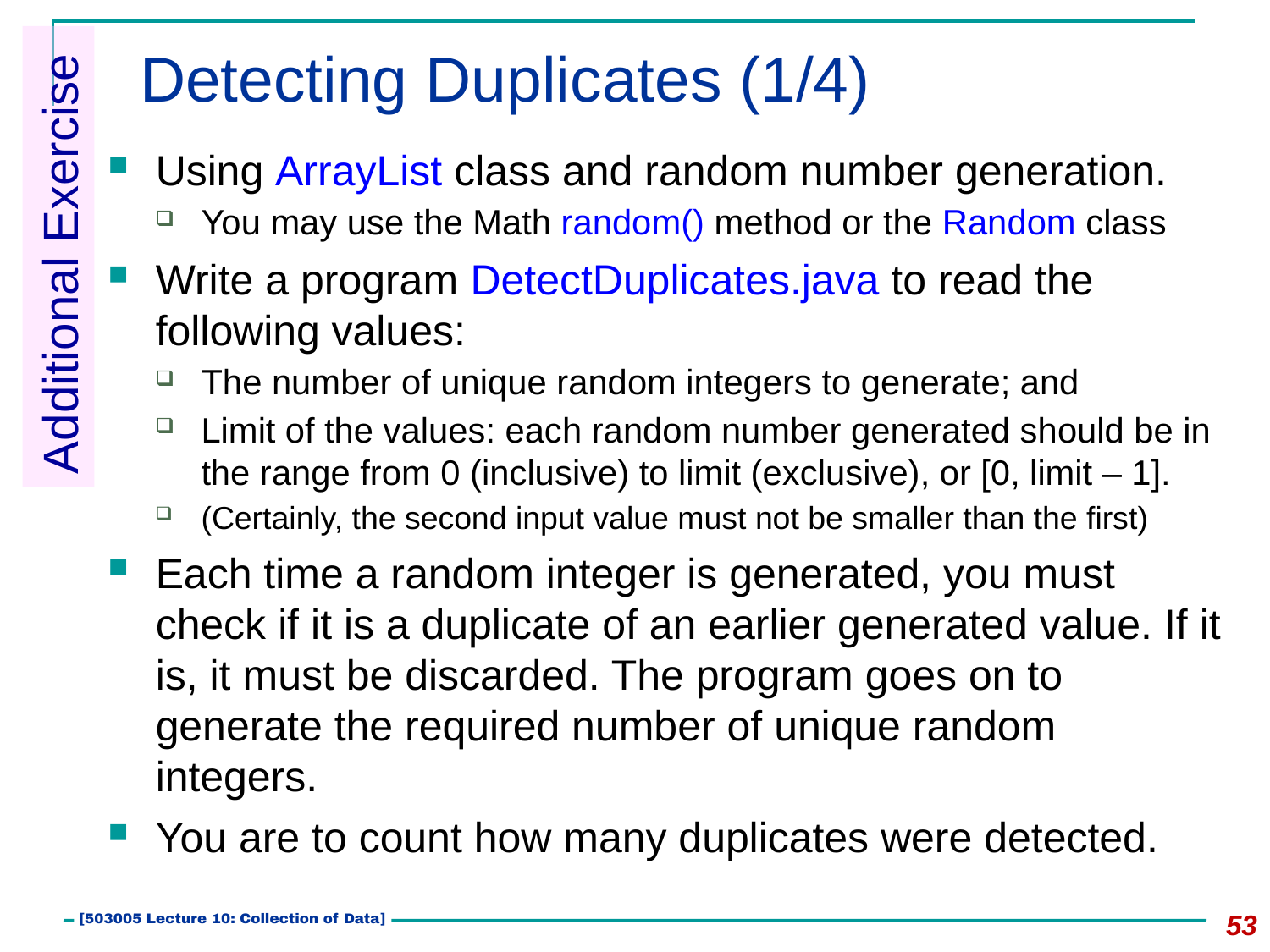

# Detecting Duplicates (1/4)
Using ArrayList class and random number generation.
You may use the Math random() method or the Random class
Write a program DetectDuplicates.java to read the following values:
The number of unique random integers to generate; and
Limit of the values: each random number generated should be in the range from 0 (inclusive) to limit (exclusive), or [0, limit – 1].
(Certainly, the second input value must not be smaller than the first)
Each time a random integer is generated, you must check if it is a duplicate of an earlier generated value. If it is, it must be discarded. The program goes on to generate the required number of unique random integers.
You are to count how many duplicates were detected.
Additional Exercise
53
[503005 Lecture 10: Collection of Data]